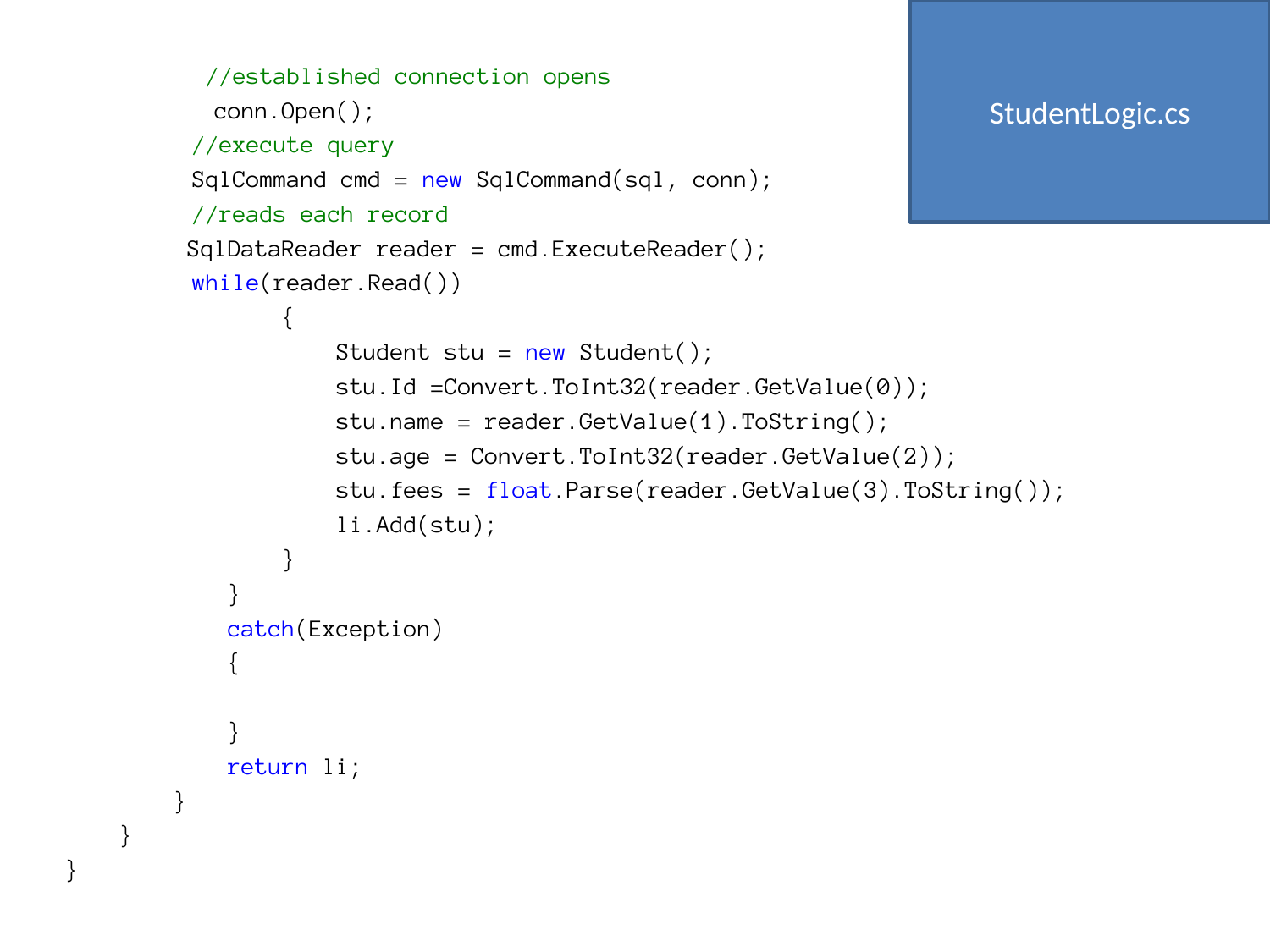

StudentLogic.cs
 	 //established connection opens
           conn.Open();
	//execute query
	SqlCommand cmd = new SqlCommand(sql, conn);
	//reads each record
         SqlDataReader reader = cmd.ExecuteReader();
	while(reader.Read())
                {
                    Student stu = new Student();
                    stu.Id =Convert.ToInt32(reader.GetValue(0));
                    stu.name = reader.GetValue(1).ToString();
                    stu.age = Convert.ToInt32(reader.GetValue(2));
                    stu.fees = float.Parse(reader.GetValue(3).ToString());
                    li.Add(stu);
                }
            }
            catch(Exception)
            {

            }
            return li;
        }
    }
}